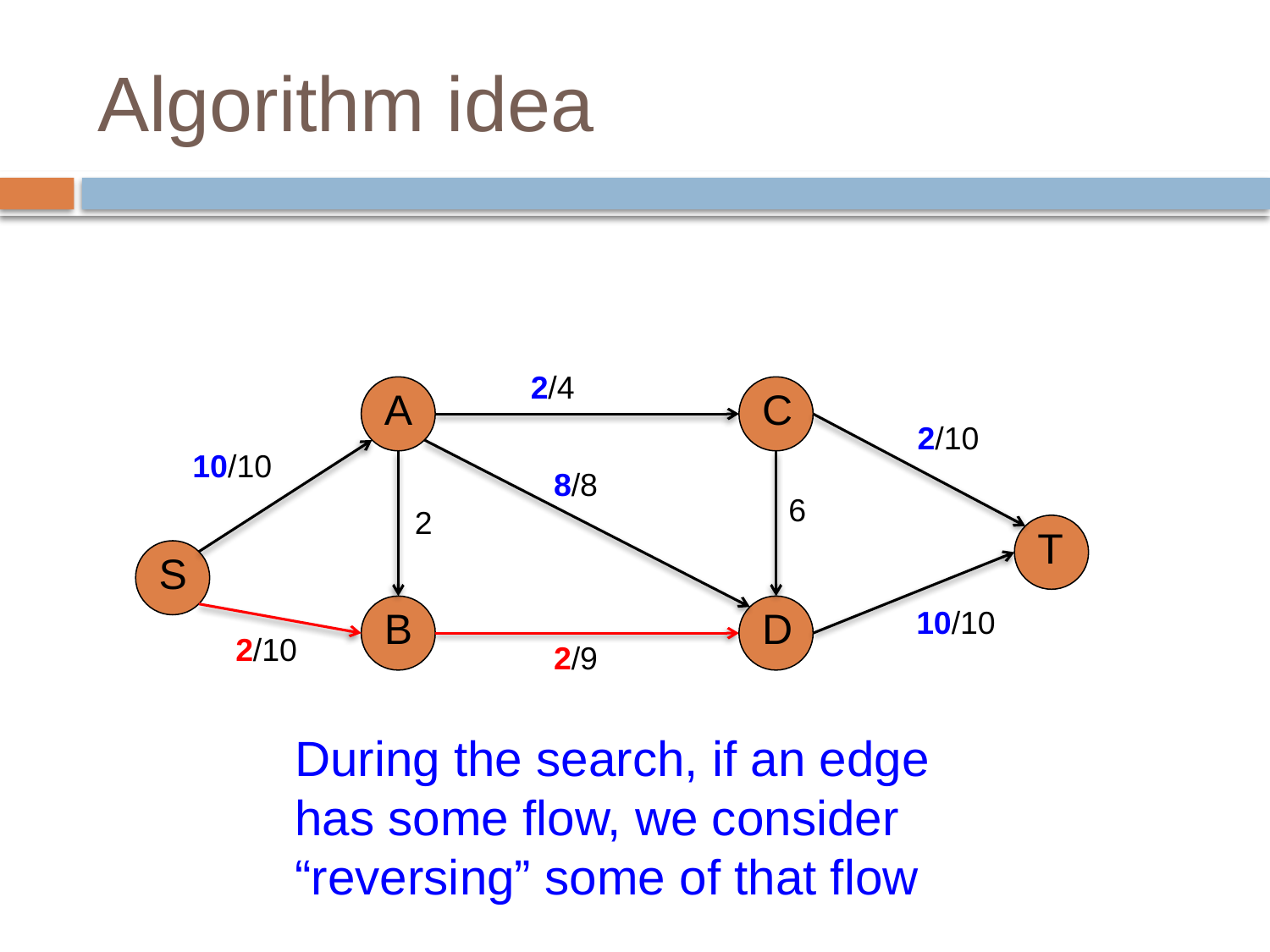

# Algorithm idea
2/4

A

C
2/10
10/10
8/8
6
2

T

S

B

D
10/10
2/10
2/9
During the search, if an edge has some flow, we consider “reversing” some of that flow